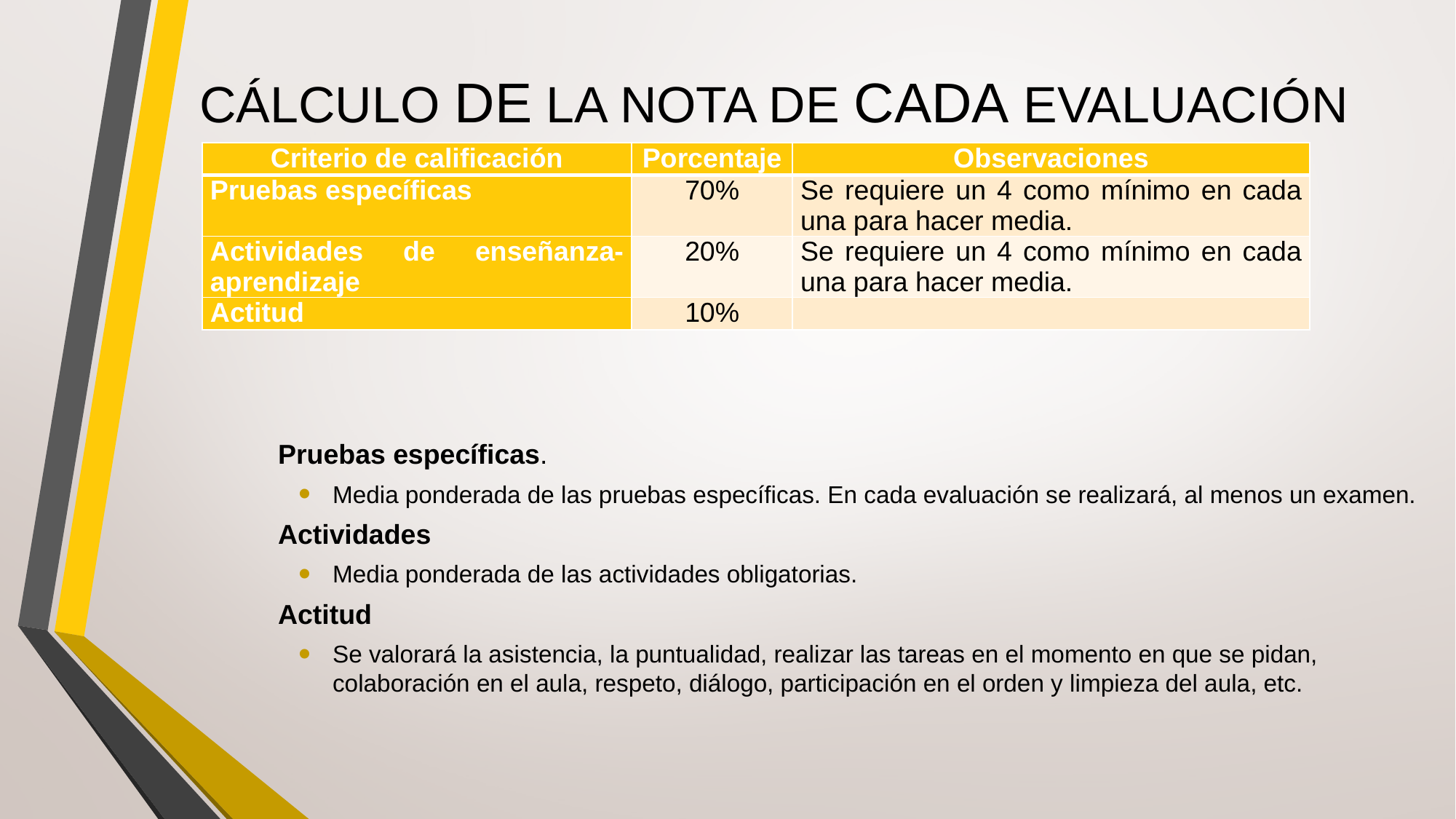

# CÁLCULO DE LA NOTA DE CADA EVALUACIÓN
| Criterio de calificación | Porcentaje | Observaciones |
| --- | --- | --- |
| Pruebas específicas | 70% | Se requiere un 4 como mínimo en cada una para hacer media. |
| Actividades de enseñanza-aprendizaje | 20% | Se requiere un 4 como mínimo en cada una para hacer media. |
| Actitud | 10% |  |
Pruebas específicas.
Media ponderada de las pruebas específicas. En cada evaluación se realizará, al menos un examen.
Actividades
Media ponderada de las actividades obligatorias.
Actitud
Se valorará la asistencia, la puntualidad, realizar las tareas en el momento en que se pidan, colaboración en el aula, respeto, diálogo, participación en el orden y limpieza del aula, etc.